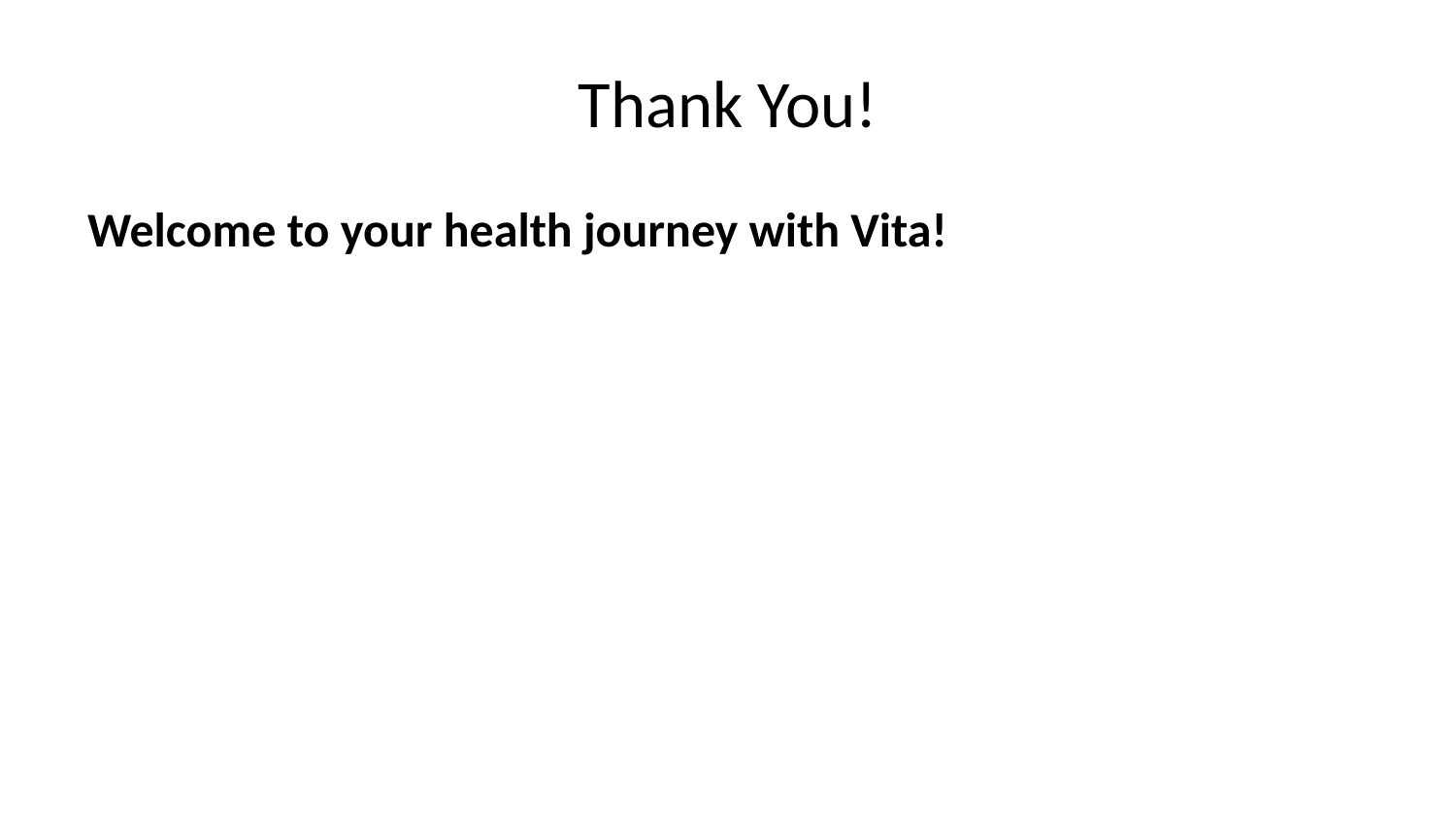

# Thank You!
Welcome to your health journey with Vita!